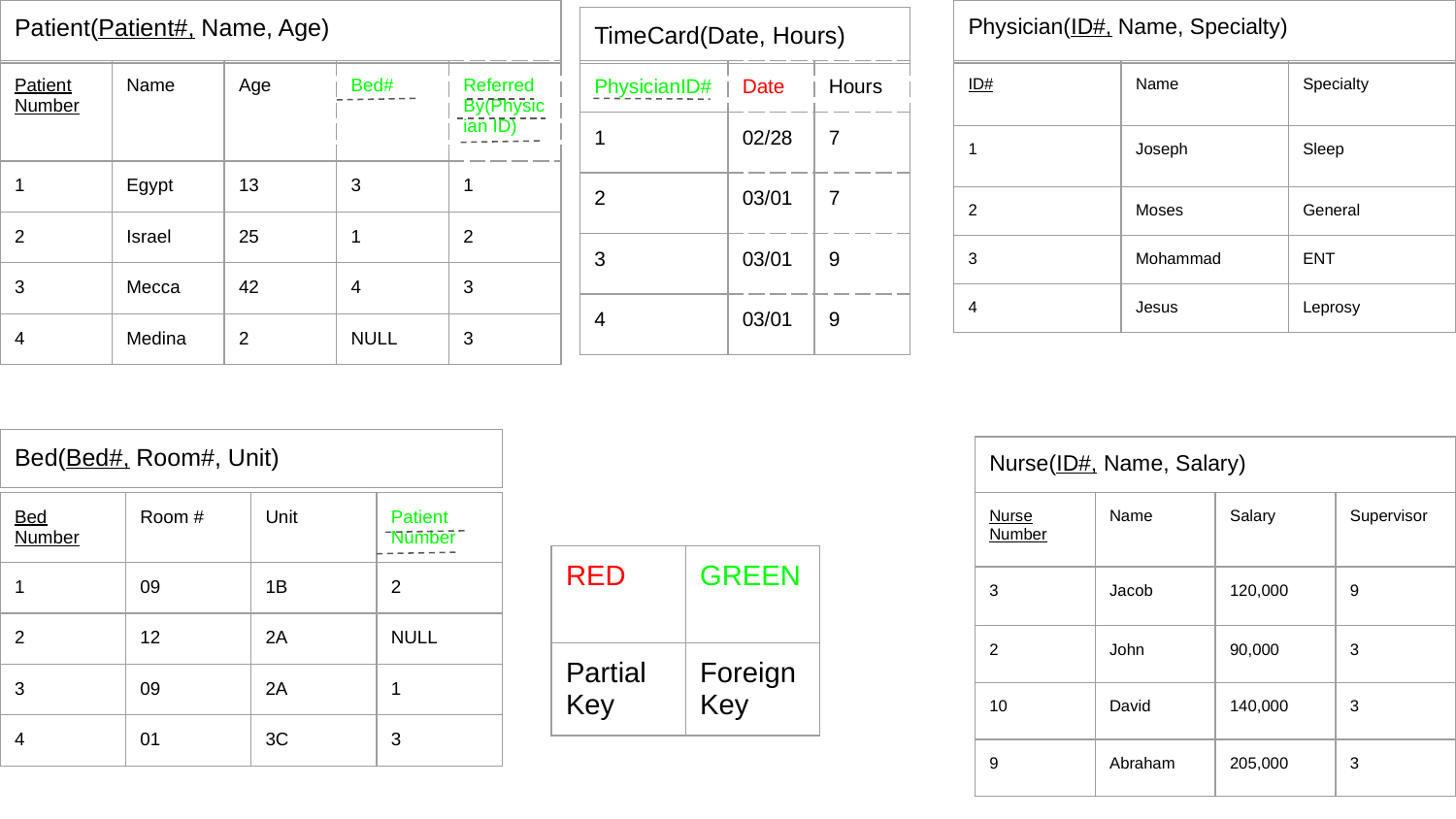

| Patient(Patient#, Name, Age) |
| --- |
| Physician(ID#, Name, Specialty) |
| --- |
| TimeCard(Date, Hours) |
| --- |
| PhysicianID# | Date | Hours |
| --- | --- | --- |
| 1 | 02/28 | 7 |
| 2 | 03/01 | 7 |
| 3 | 03/01 | 9 |
| 4 | 03/01 | 9 |
| Patient Number | Name | Age | Bed# | Referred By(Physician ID) |
| --- | --- | --- | --- | --- |
| 1 | Egypt | 13 | 3 | 1 |
| 2 | Israel | 25 | 1 | 2 |
| 3 | Mecca | 42 | 4 | 3 |
| 4 | Medina | 2 | NULL | 3 |
| ID# | Name | Specialty |
| --- | --- | --- |
| 1 | Joseph | Sleep |
| 2 | Moses | General |
| 3 | Mohammad | ENT |
| 4 | Jesus | Leprosy |
| Bed(Bed#, Room#, Unit) |
| --- |
| Nurse(ID#, Name, Salary) |
| --- |
| Nurse Number | Name | Salary | Supervisor |
| --- | --- | --- | --- |
| 3 | Jacob | 120,000 | 9 |
| 2 | John | 90,000 | 3 |
| 10 | David | 140,000 | 3 |
| 9 | Abraham | 205,000 | 3 |
| Bed Number | Room # | Unit | Patient Number |
| --- | --- | --- | --- |
| 1 | 09 | 1B | 2 |
| 2 | 12 | 2A | NULL |
| 3 | 09 | 2A | 1 |
| 4 | 01 | 3C | 3 |
| RED | GREEN |
| --- | --- |
| Partial Key | Foreign Key |